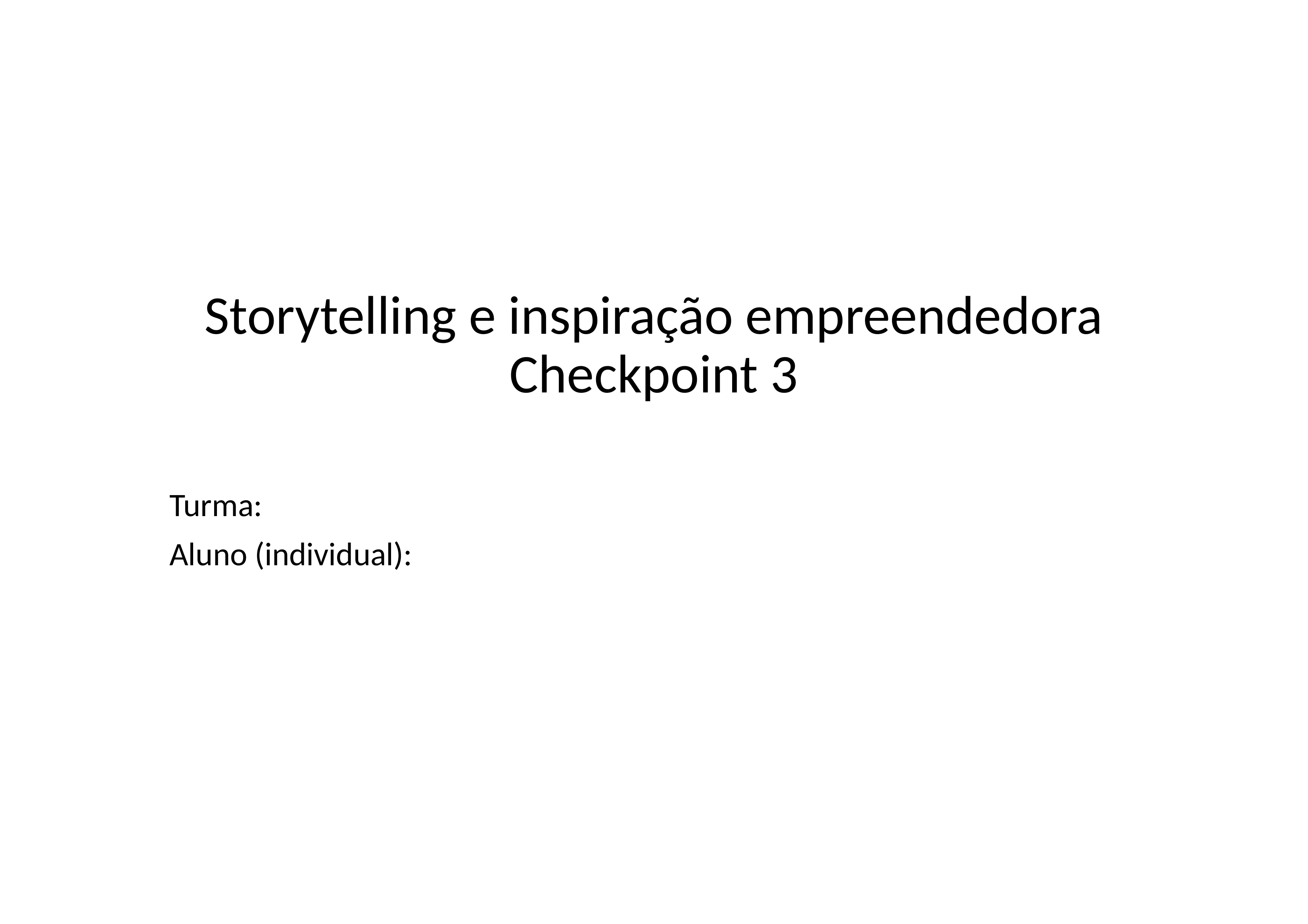

# Storytelling e inspiração empreendedora Checkpoint 3
Turma:
Aluno (individual):